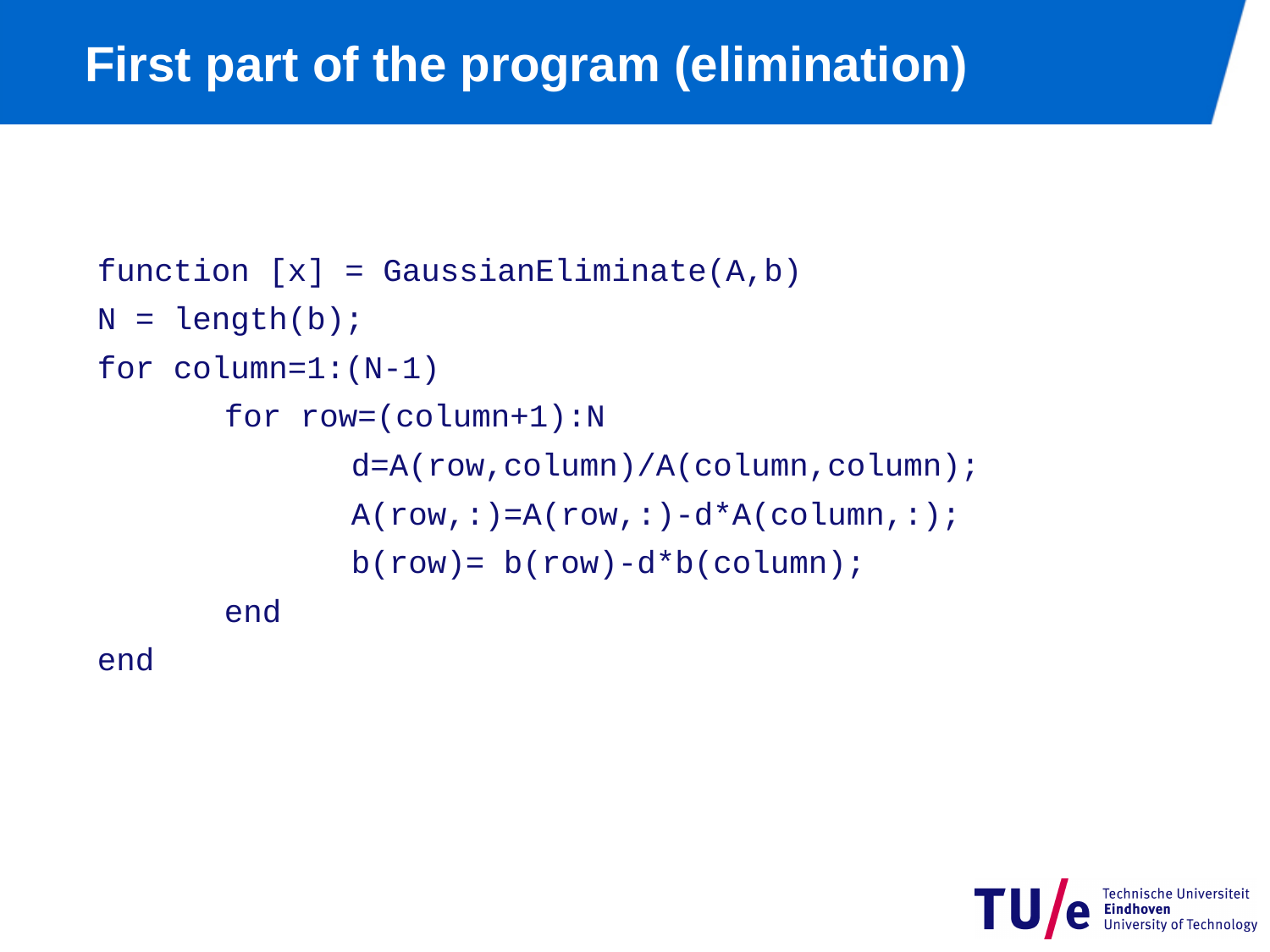

# First part of the program (elimination)
function [x] = GaussianEliminate(A,b)
N = length(b);
for column=1:(N-1)
	for row=(column+1):N
		d=A(row,column)/A(column,column);
	 	A(row,:)=A(row,:)-d*A(column,:);
	 	b(row)= b(row)-d*b(column);
	end
end